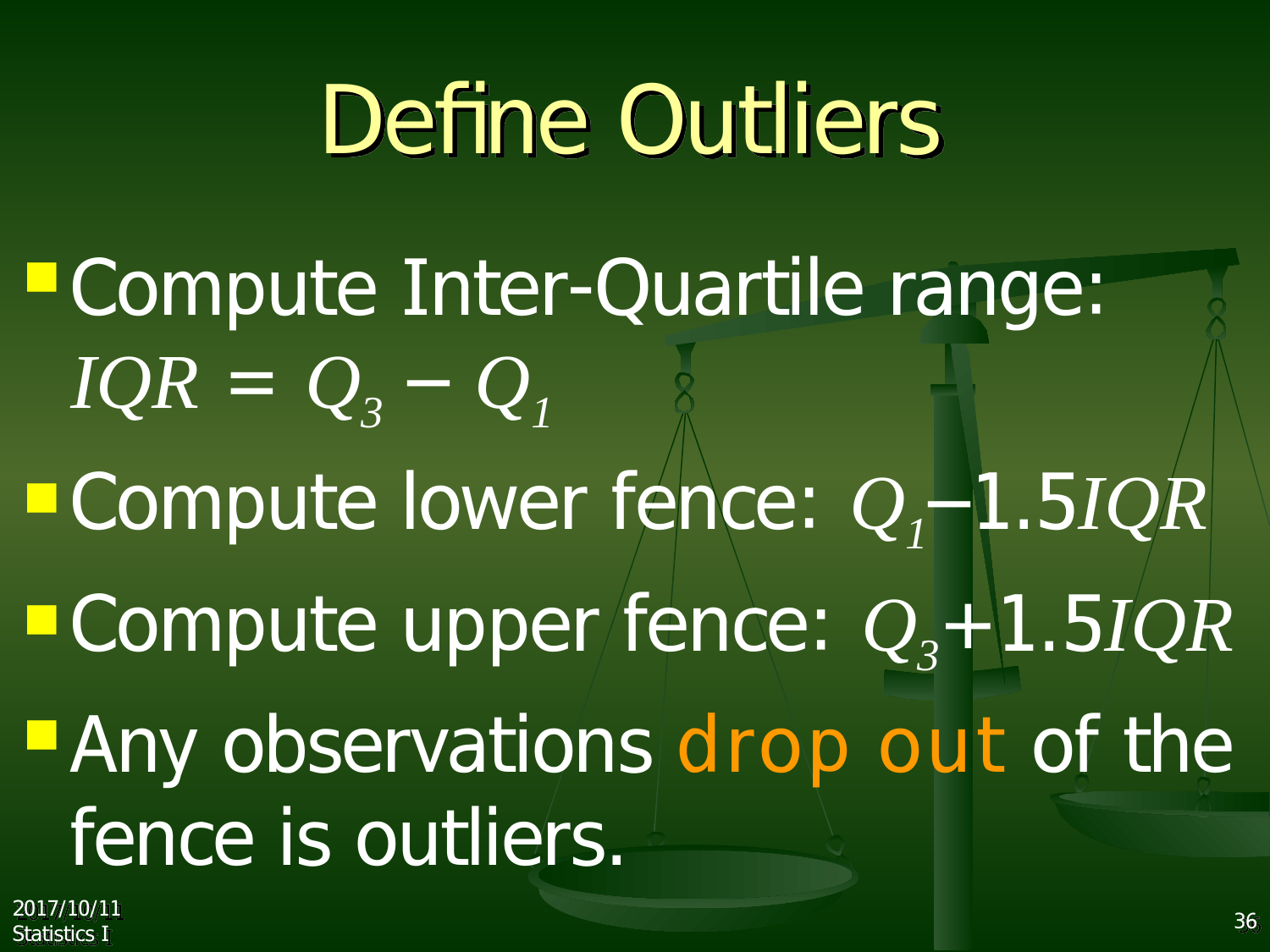

# Define Outliers
Compute Inter-Quartile range: IQR = Q3 – Q1
Compute lower fence: Q1–1.5IQR
Compute upper fence: Q3+1.5IQR
Any observations drop out of the fence is outliers.
2017/10/11
Statistics I
36